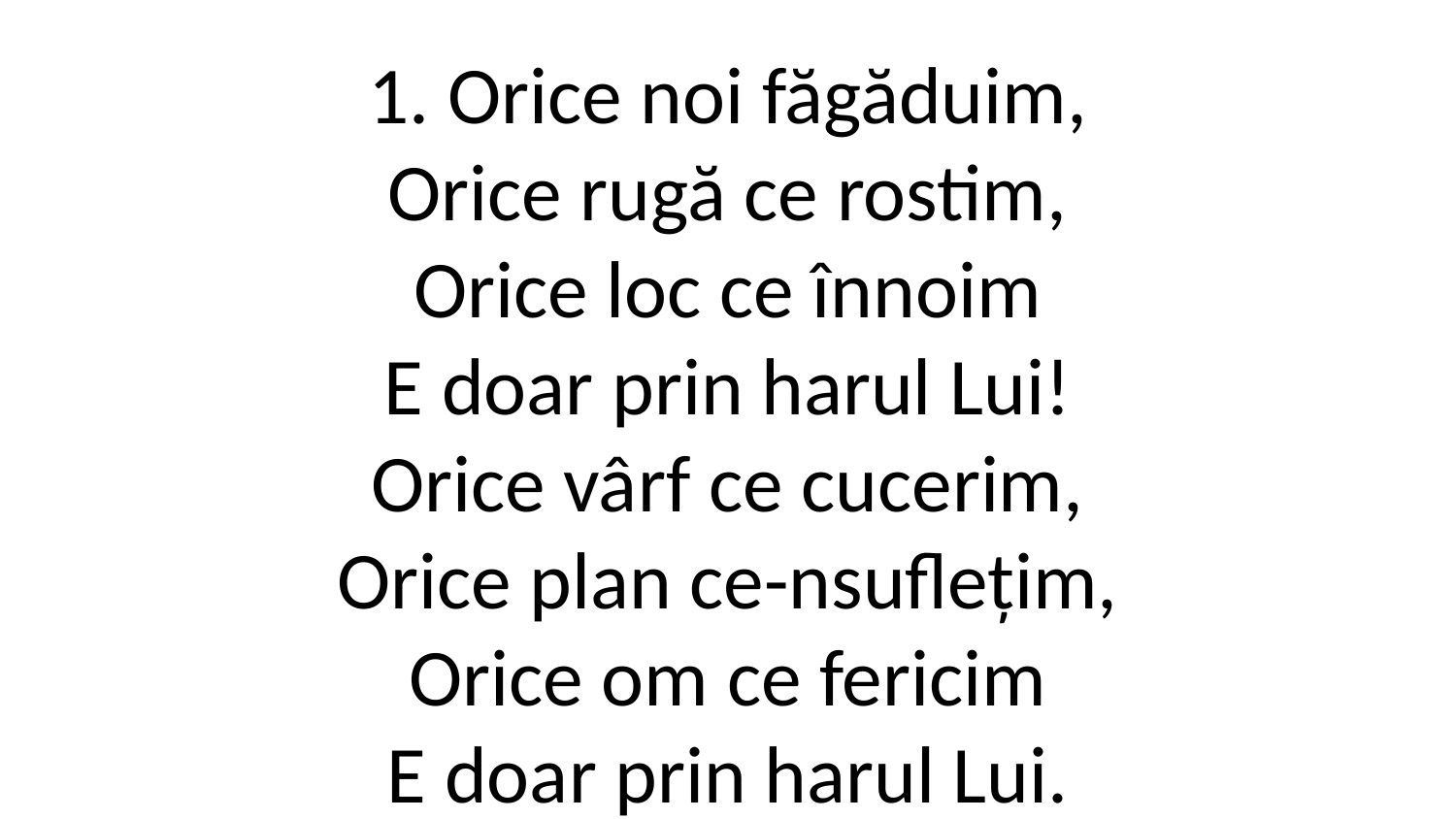

1. Orice noi făgăduim,
Orice rugă ce rostim,
Orice loc ce înnoim
E doar prin harul Lui!
Orice vârf ce cucerim,
Orice plan ce-nsuflețim,
Orice om ce fericim
E doar prin harul Lui.